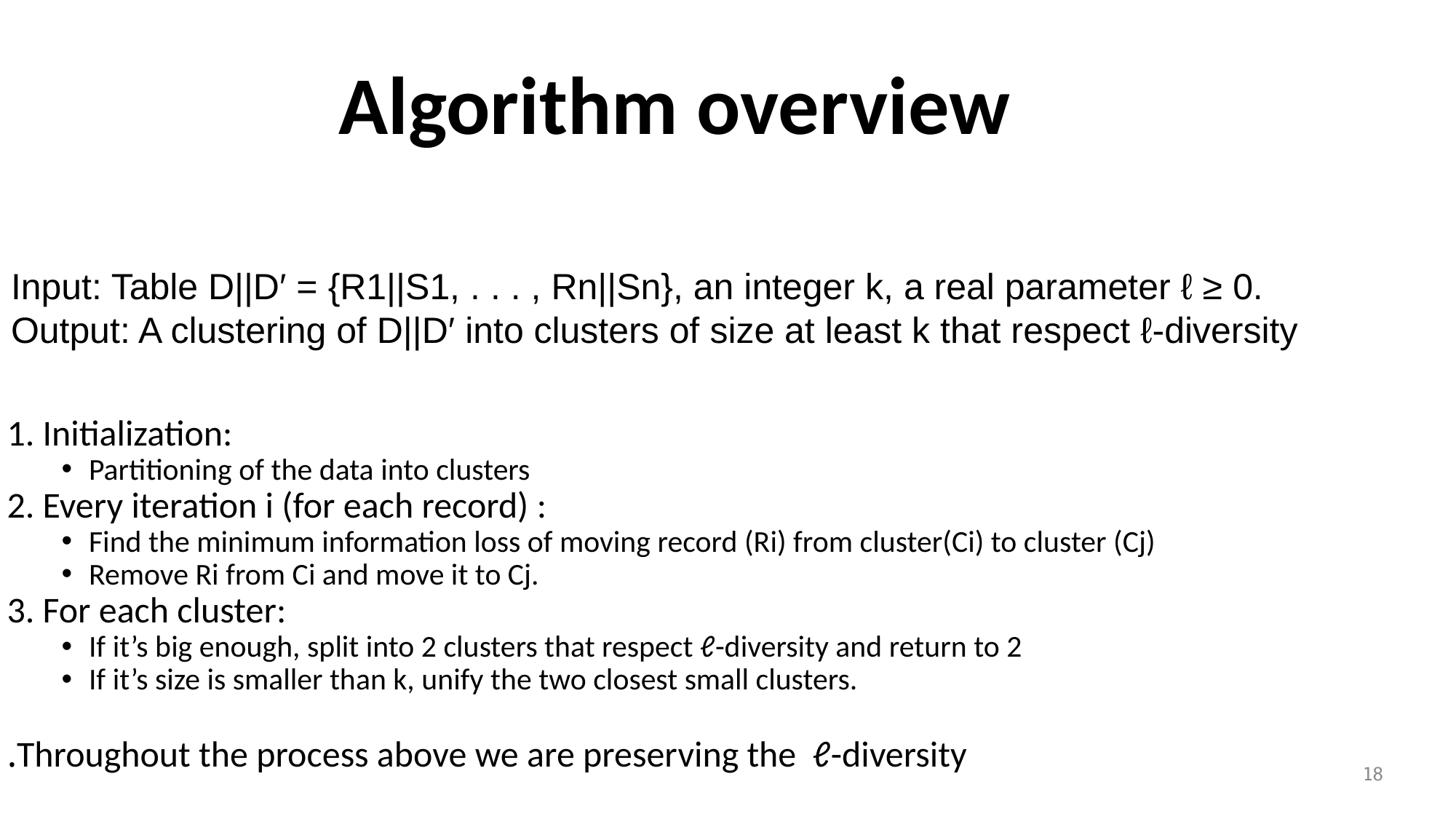

Algorithm overview
Input: Table D||D′ = {R1||S1, . . . , Rn||Sn}, an integer k, a real parameter ℓ ≥ 0.
Output: A clustering of D||D′ into clusters of size at least k that respect ℓ-diversity

1. Initialization:
Partitioning of the data into clusters
2. Every iteration i (for each record) :
Find the minimum information loss of moving record (Ri) from cluster(Ci) to cluster (Cj)
Remove Ri from Ci and move it to Cj.
3. For each cluster:
If it’s big enough, split into 2 clusters that respect ℓ-diversity and return to 2
If it’s size is smaller than k, unify the two closest small clusters.
Throughout the process above we are preserving the  ℓ-diversity.

18